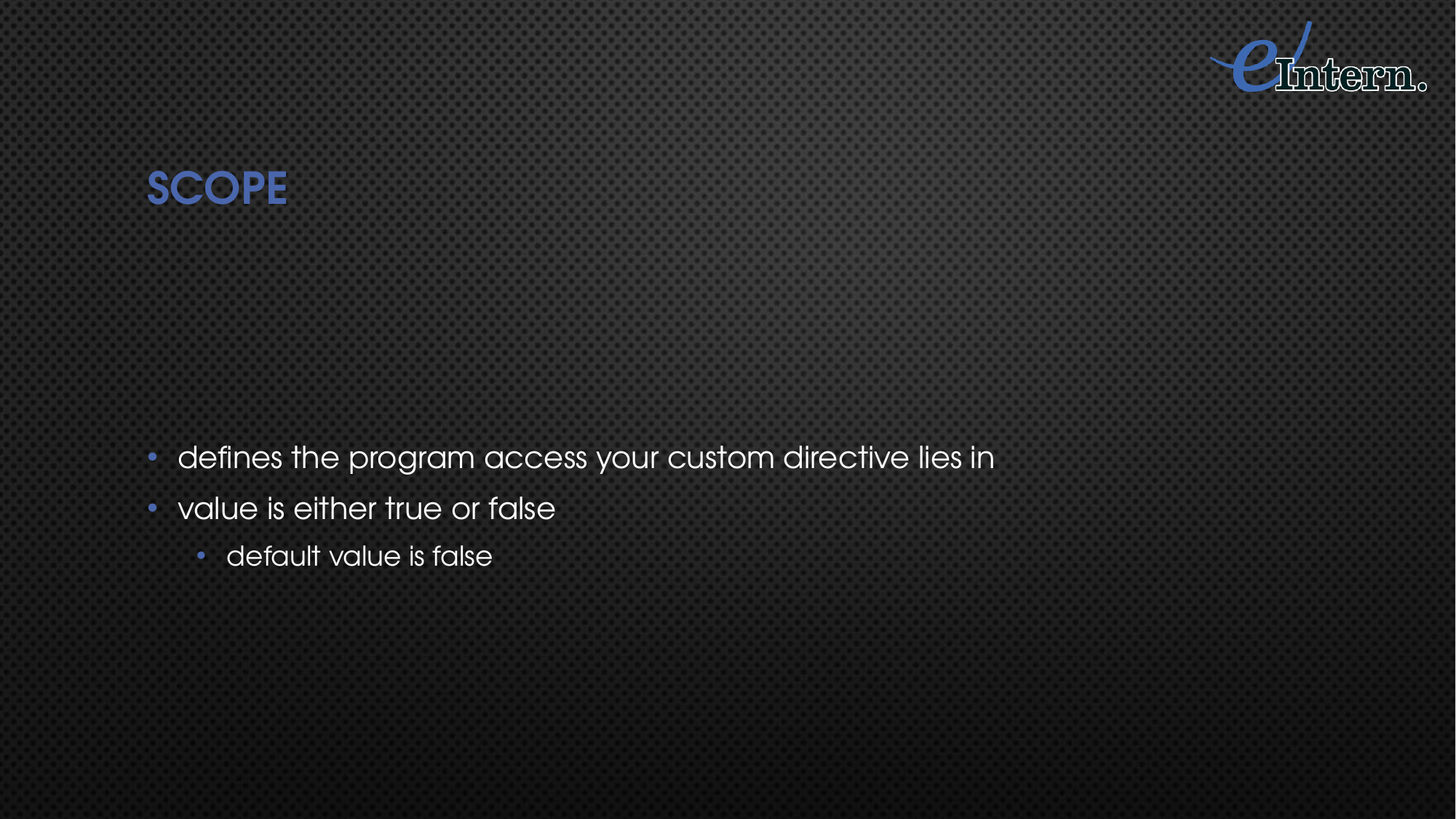

# scope
defines the program access your custom directive lies in
value is either true or false
default value is false